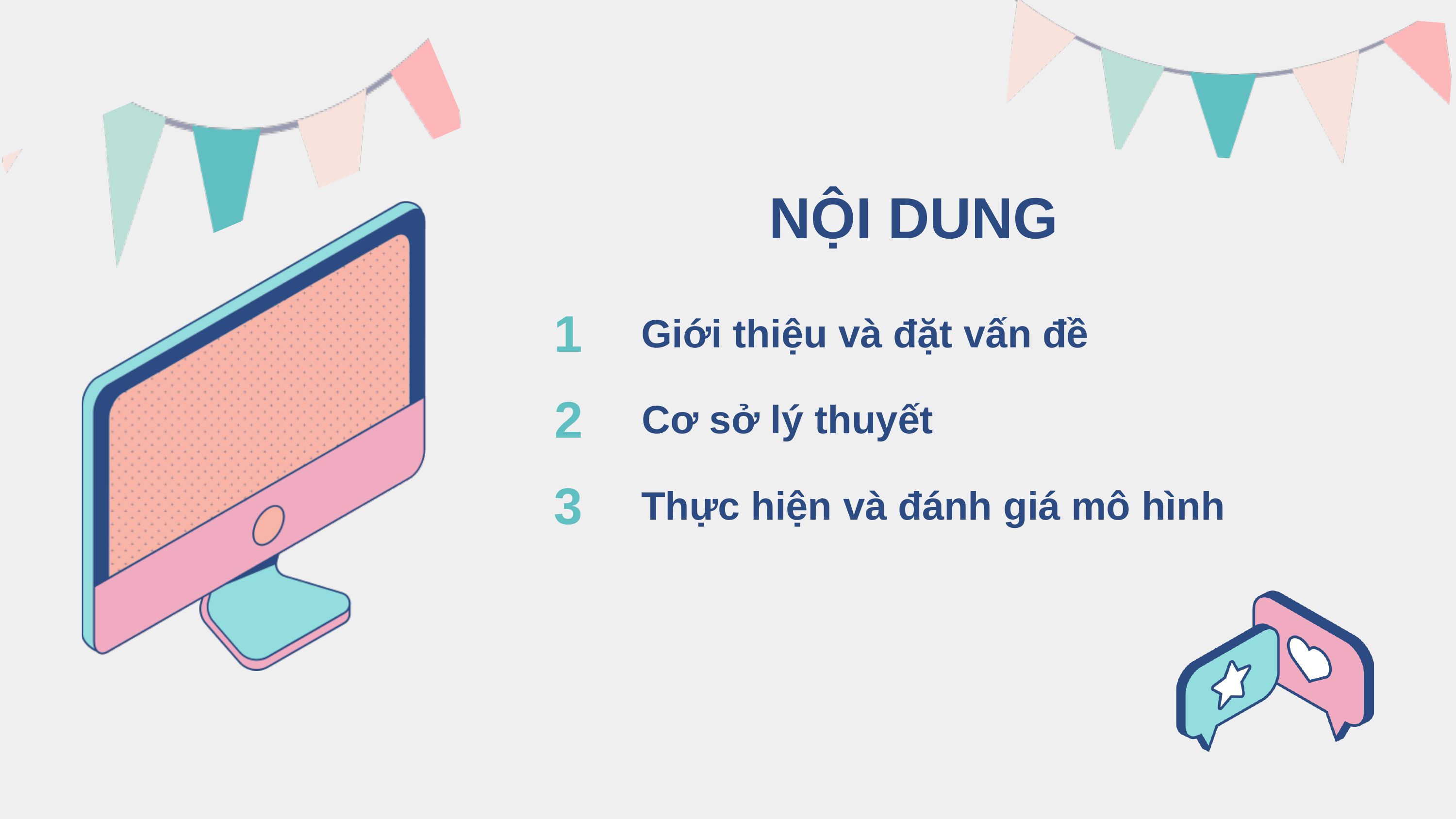

NỘI DUNG

1
Giới thiệu và đặt vấn đề
2
Cơ sở lý thuyết
3
Thực hiện và đánh giá mô hình